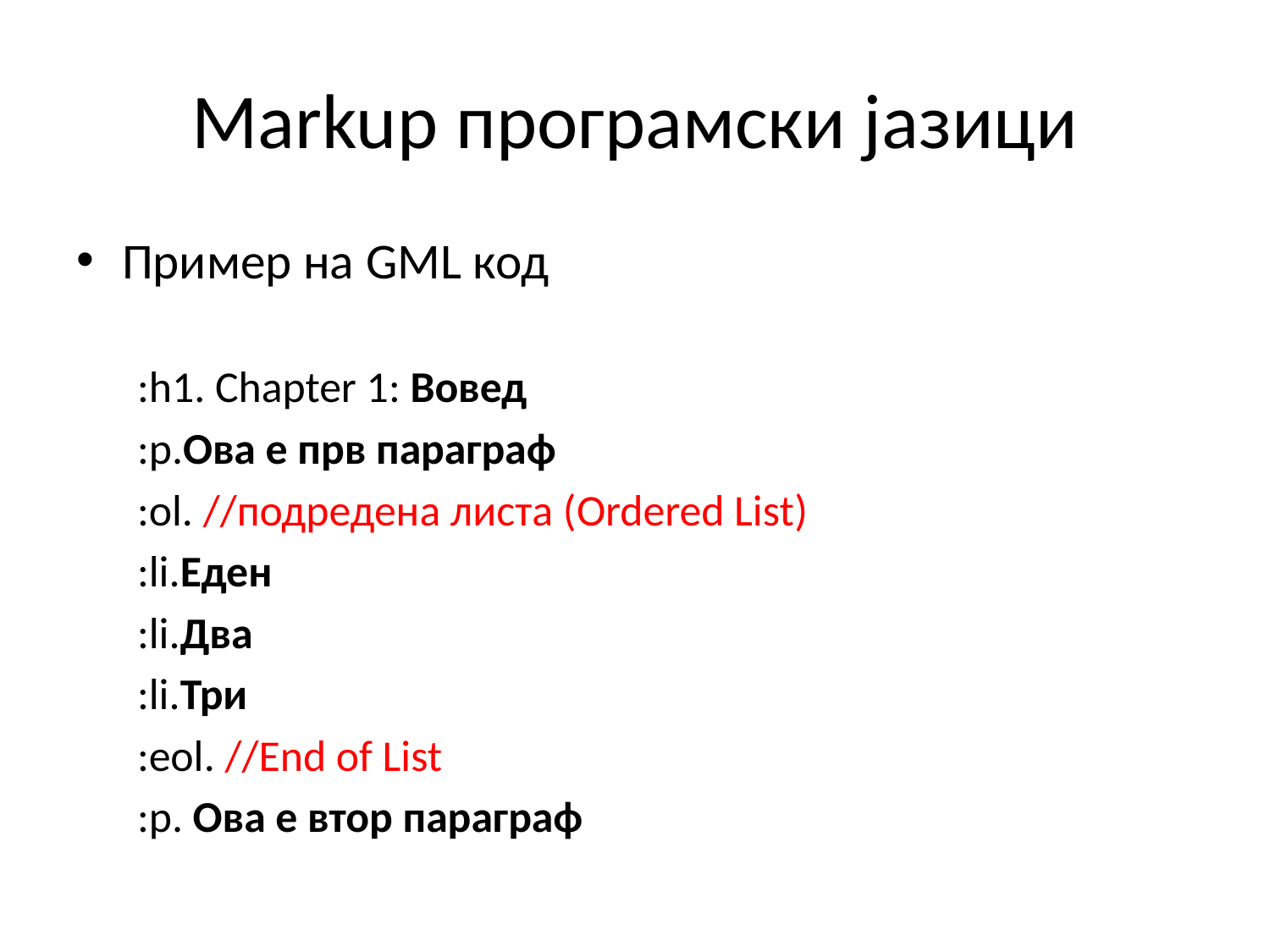

# Markup програмски јазици
Пример на GML код

:h1. Chapter 1: Вовед
:p.Ова е прв параграф
:ol. //подредена листа (Ordered List)
:li.Еден
:li.Два
:li.Три
:eol. //End of List
:p. Ова е втор параграф